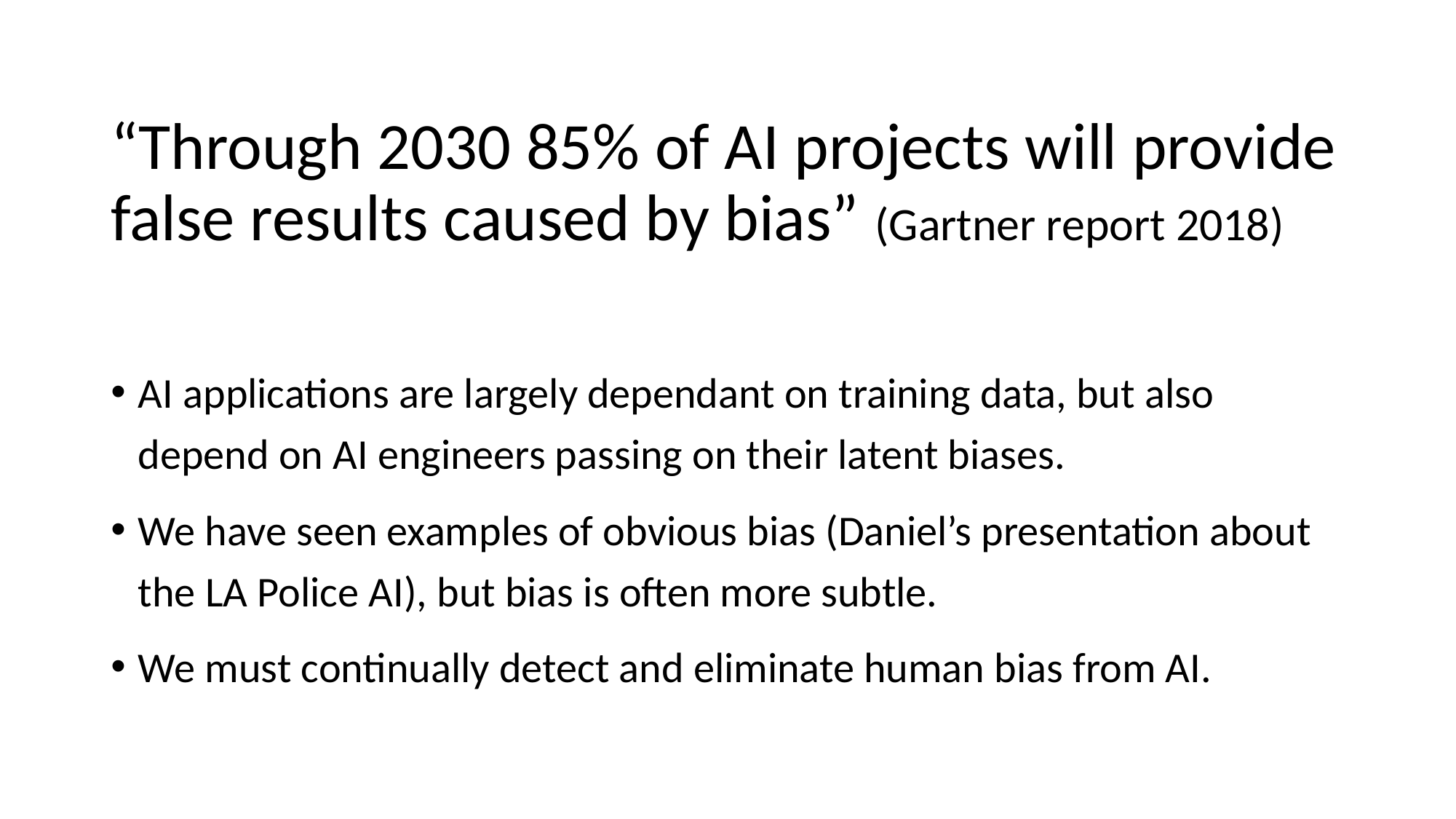

# “Through 2030 85% of AI projects will provide false results caused by bias” (Gartner report 2018)
AI applications are largely dependant on training data, but also depend on AI engineers passing on their latent biases.
We have seen examples of obvious bias (Daniel’s presentation about the LA Police AI), but bias is often more subtle.
We must continually detect and eliminate human bias from AI.